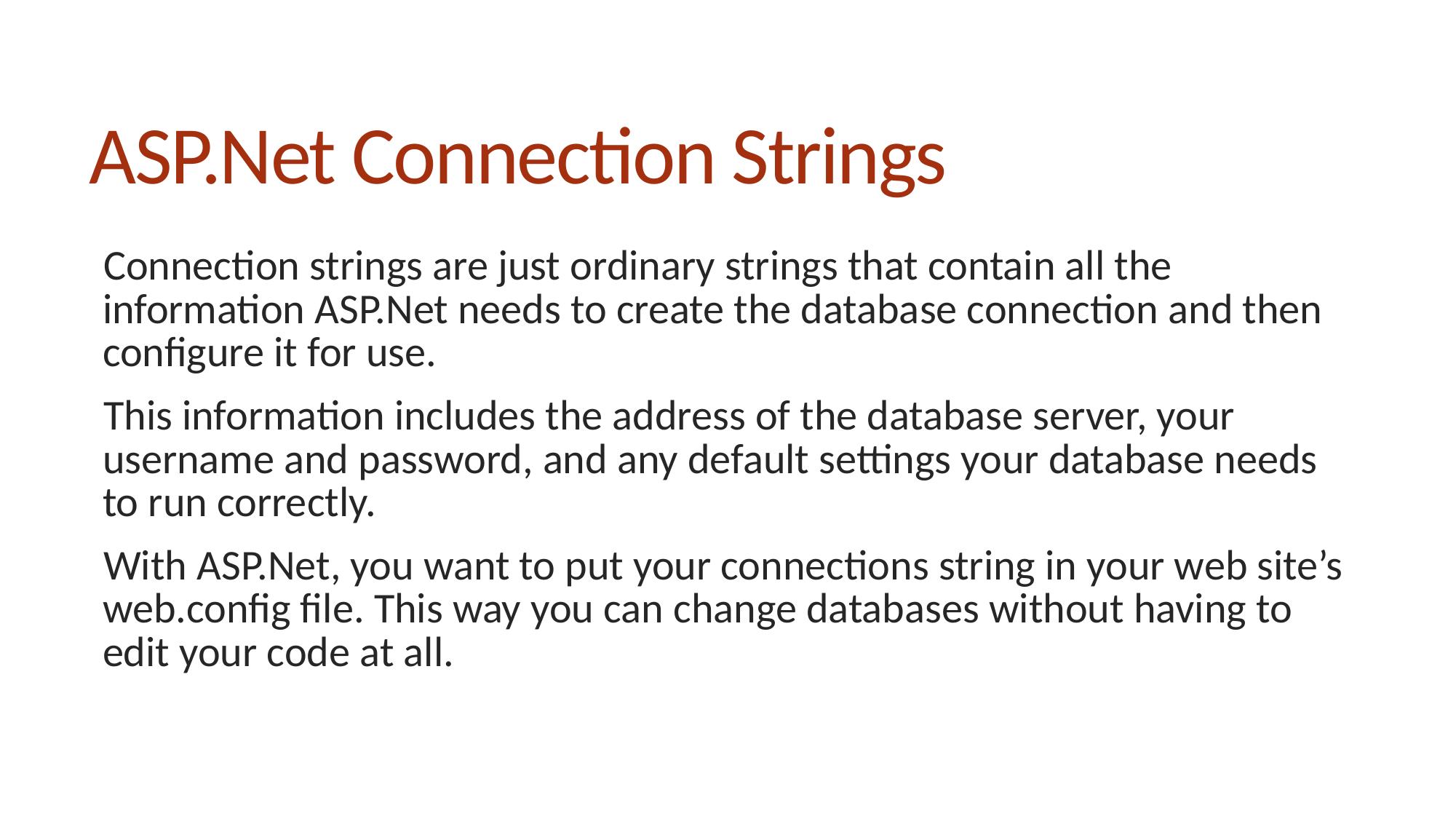

# ASP.Net Connection Strings
Connection strings are just ordinary strings that contain all the information ASP.Net needs to create the database connection and then configure it for use.
This information includes the address of the database server, your username and password, and any default settings your database needs to run correctly.
With ASP.Net, you want to put your connections string in your web site’s web.config file. This way you can change databases without having to edit your code at all.